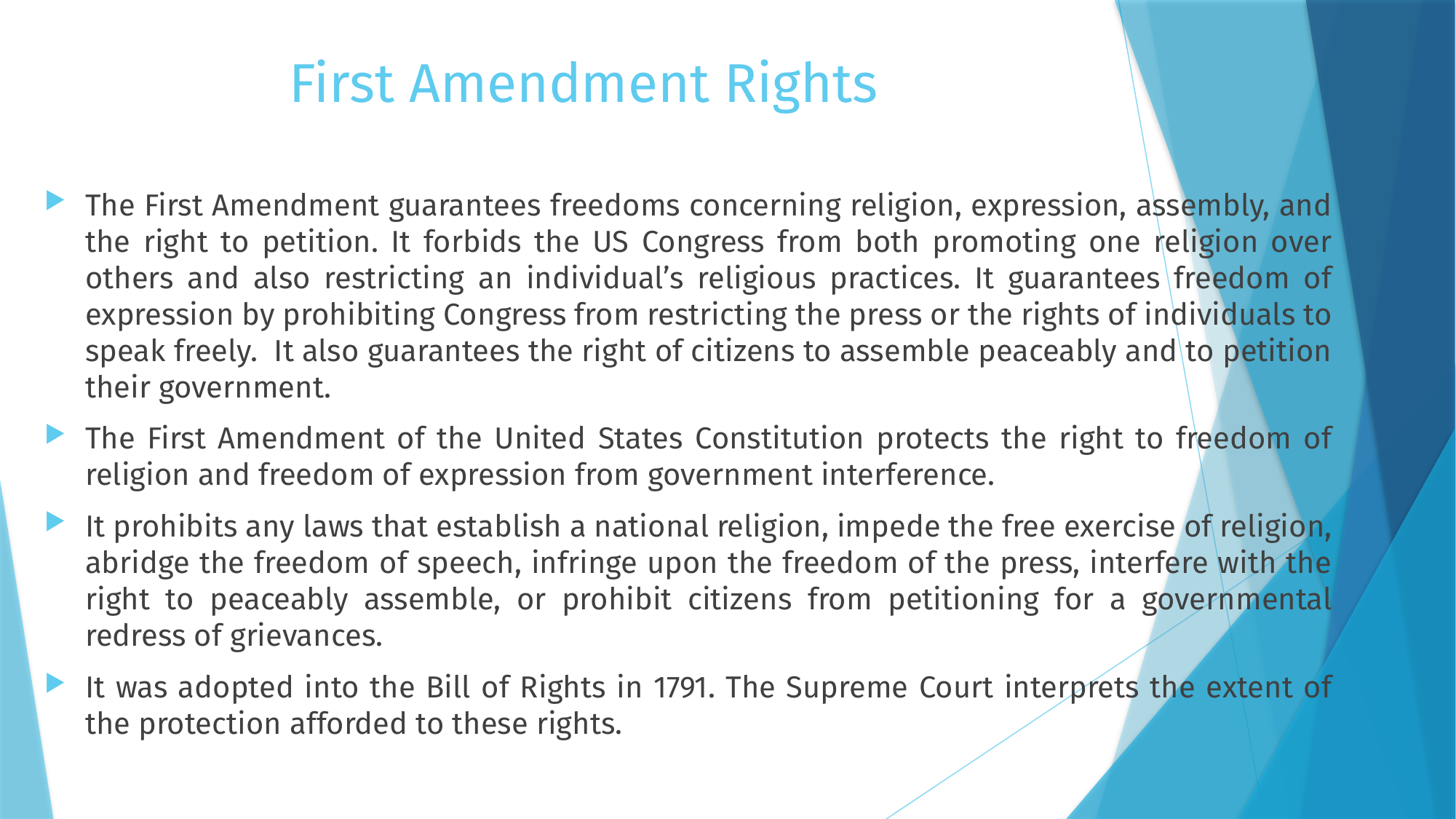

# First Amendment Rights
The First Amendment guarantees freedoms concerning religion, expression, assembly, and the right to petition. It forbids the US Congress from both promoting one religion over others and also restricting an individual’s religious practices. It guarantees freedom of expression by prohibiting Congress from restricting the press or the rights of individuals to speak freely.  It also guarantees the right of citizens to assemble peaceably and to petition their government.
The First Amendment of the United States Constitution protects the right to freedom of religion and freedom of expression from government interference.
It prohibits any laws that establish a national religion, impede the free exercise of religion, abridge the freedom of speech, infringe upon the freedom of the press, interfere with the right to peaceably assemble, or prohibit citizens from petitioning for a governmental redress of grievances.
It was adopted into the Bill of Rights in 1791. The Supreme Court interprets the extent of the protection afforded to these rights.